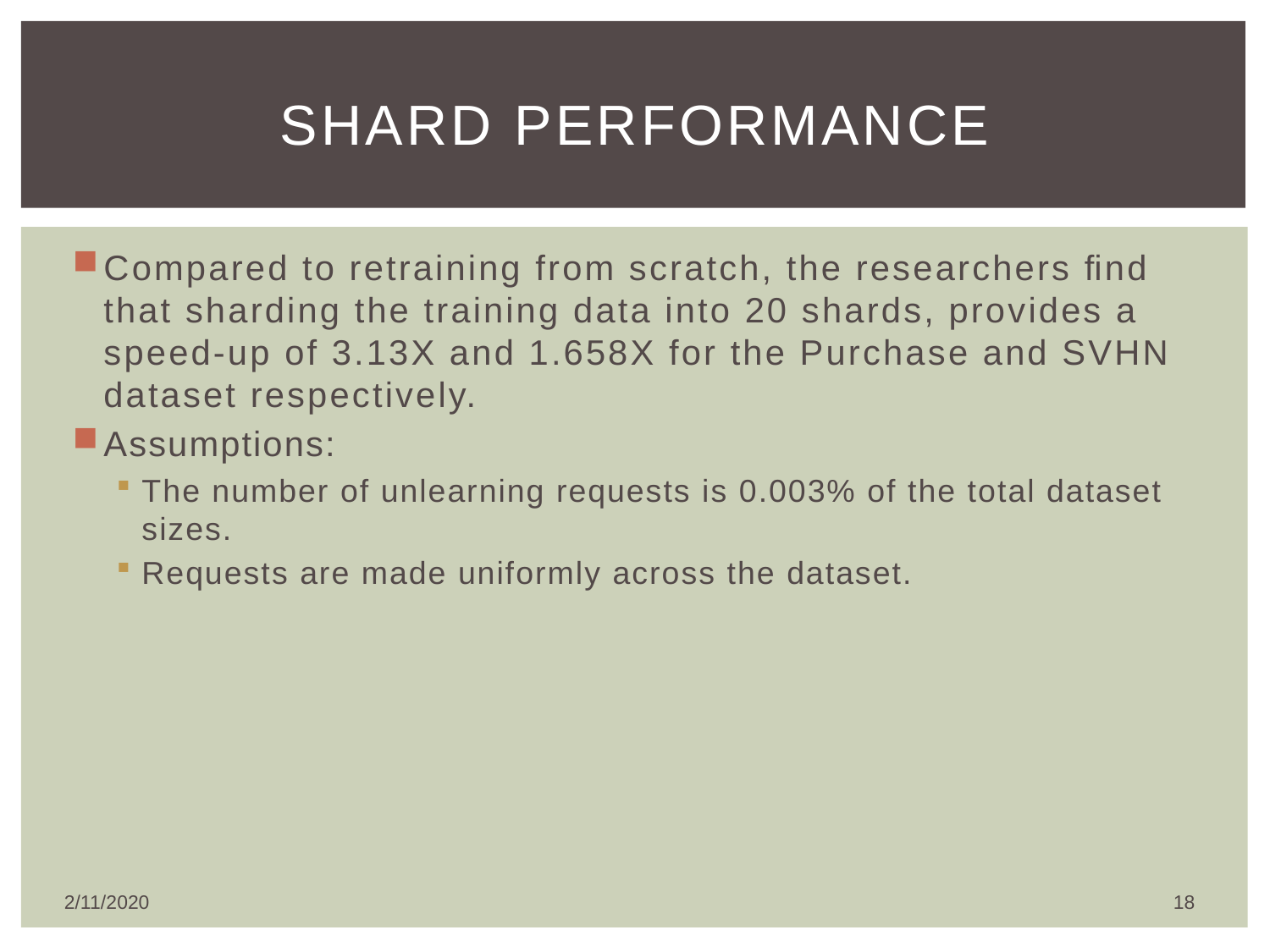

# Shard performance
Compared to retraining from scratch, the researchers ﬁnd that sharding the training data into 20 shards, provides a speed-up of 3.13X and 1.658X for the Purchase and SVHN dataset respectively.
Assumptions:
The number of unlearning requests is 0.003% of the total dataset sizes.
Requests are made uniformly across the dataset.

18
2/11/2020